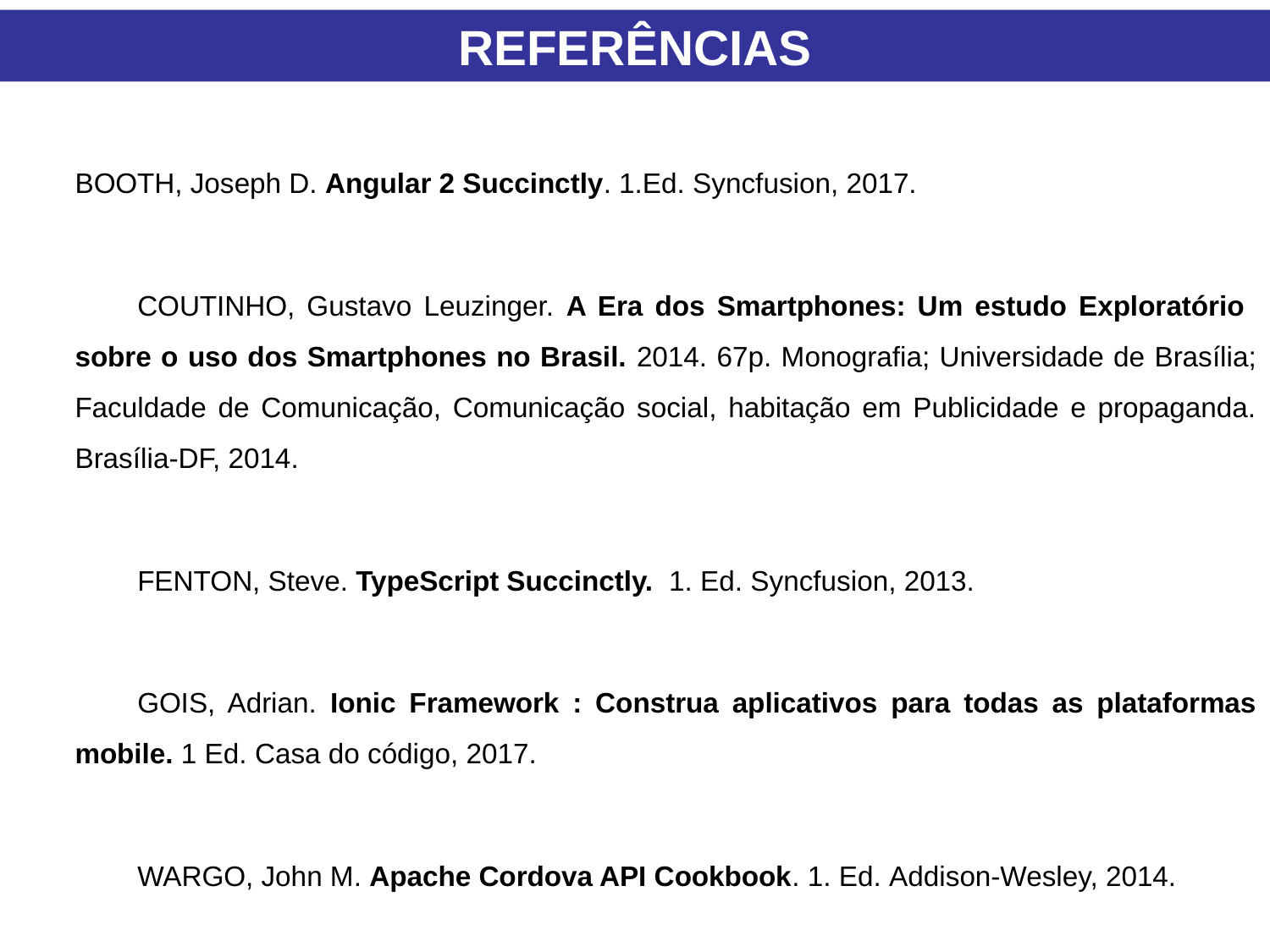

REFERÊNCIAS

BOOTH, Joseph D. Angular 2 Succinctly. 1.Ed. Syncfusion, 2017.

COUTINHO, Gustavo Leuzinger. A Era dos Smartphones: Um estudo Exploratório  sobre o uso dos Smartphones no Brasil. 2014. 67p. Monografia; Universidade de Brasília; Faculdade de Comunicação, Comunicação social, habitação em Publicidade e propaganda. Brasília-DF, 2014.

FENTON, Steve. TypeScript Succinctly.  1. Ed. Syncfusion, 2013.

GOIS, Adrian. Ionic Framework : Construa aplicativos para todas as plataformas mobile. 1 Ed. Casa do código, 2017.

WARGO, John M. Apache Cordova API Cookbook. 1. Ed. Addison-Wesley, 2014.